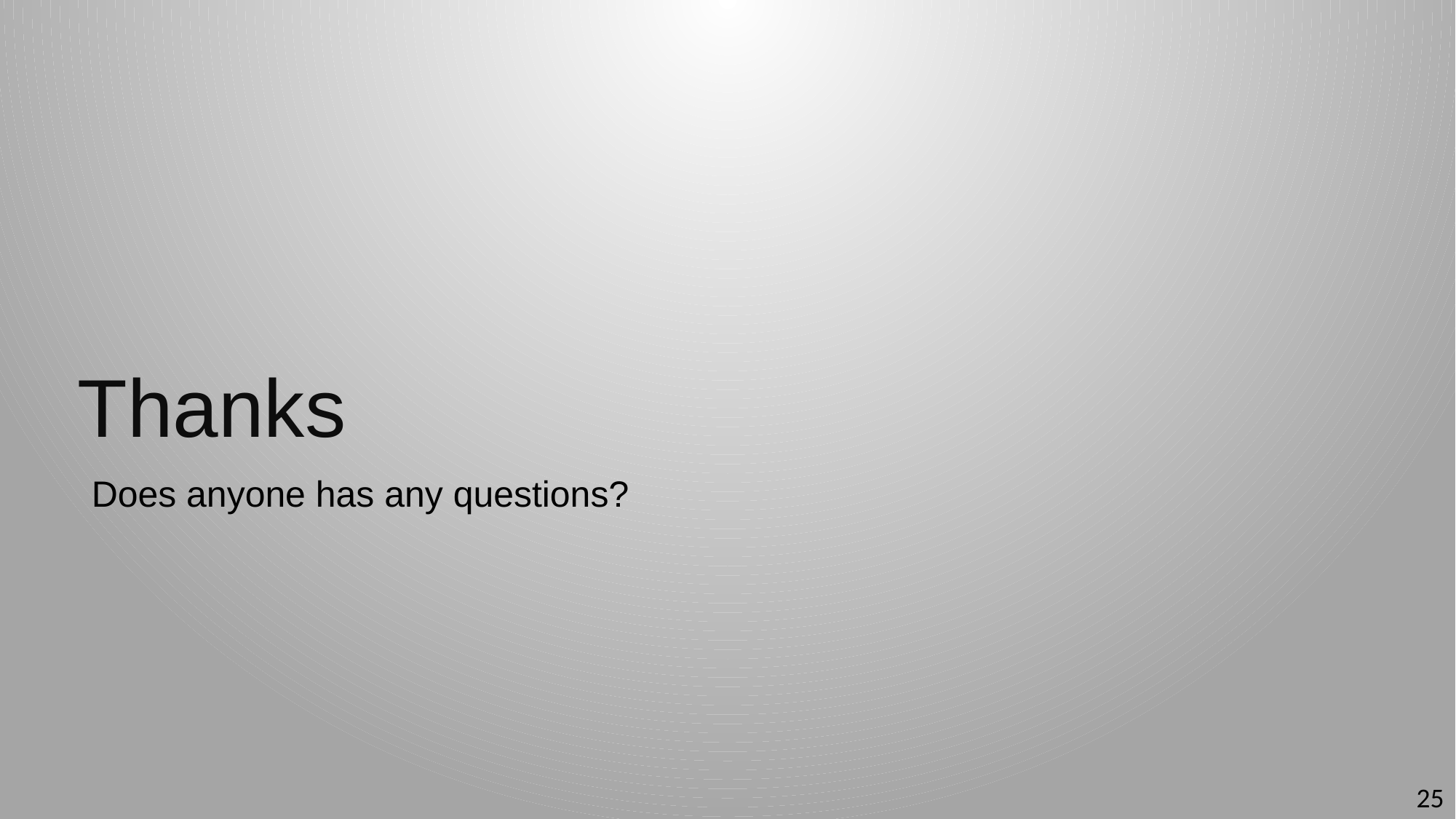

Thanks
Does anyone has any questions?
25